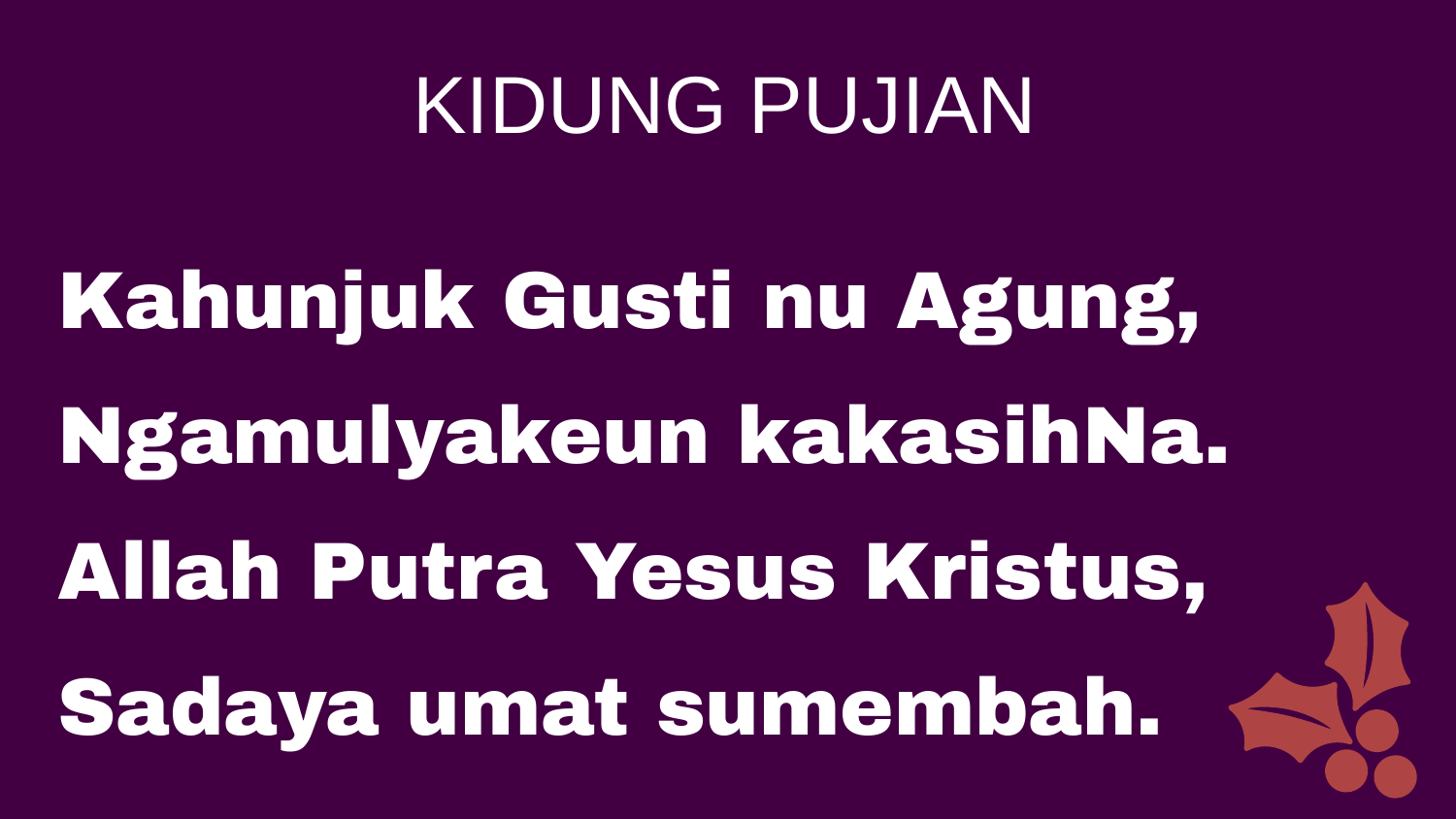

KIDUNG PUJIAN
Kahunjuk Gusti nu Agung,
Ngamulyakeun kakasihNa.
Allah Putra Yesus Kristus,
Sadaya umat sumembah.